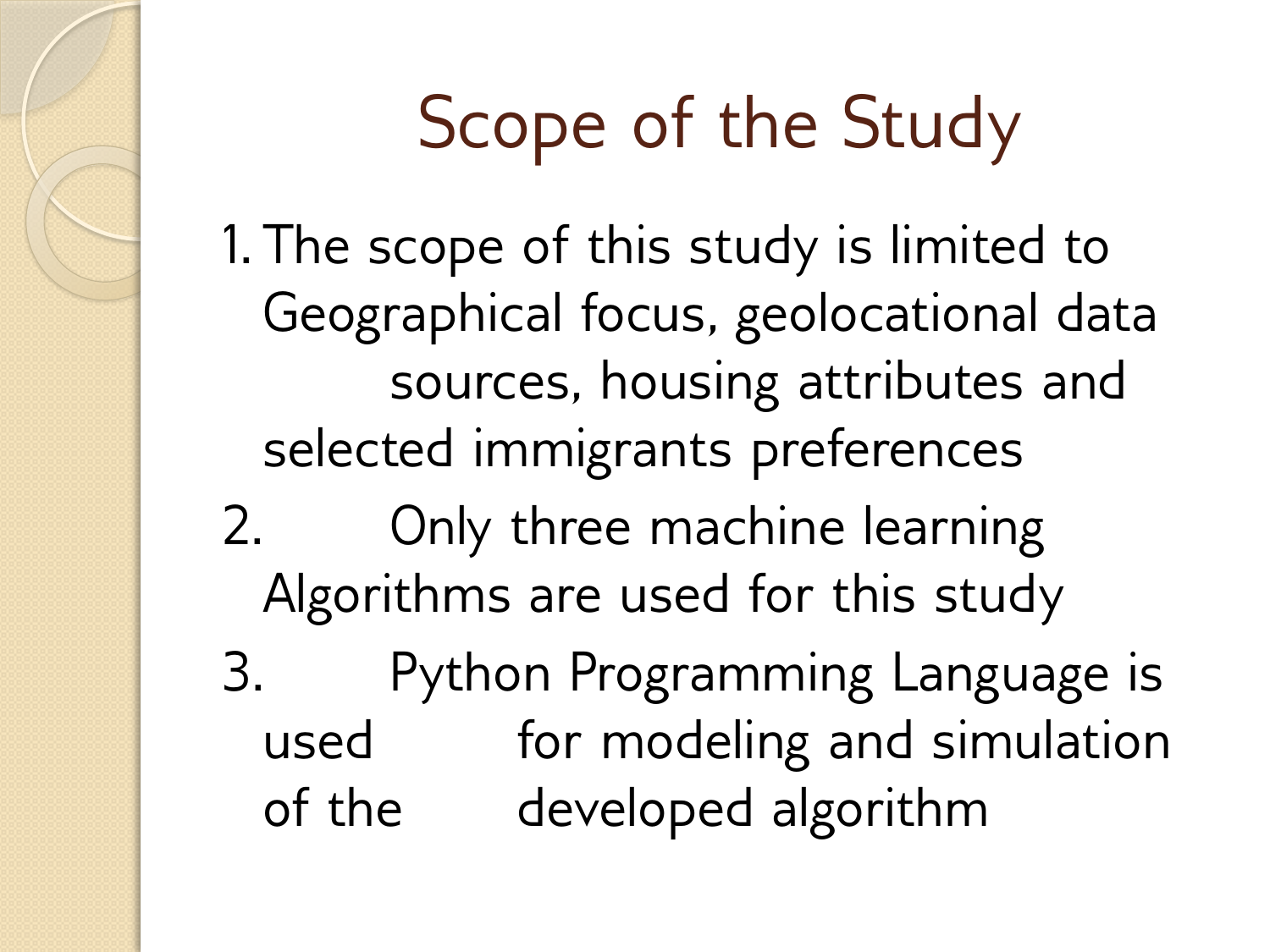

# Scope of the Study
1.	The scope of this study is limited to 	Geographical focus, geolocational data 	sources, housing attributes and 	selected immigrants preferences
2.	Only three machine learning 	Algorithms are used for this study
3.	Python Programming Language is used 	for modeling and simulation of the 	developed algorithm